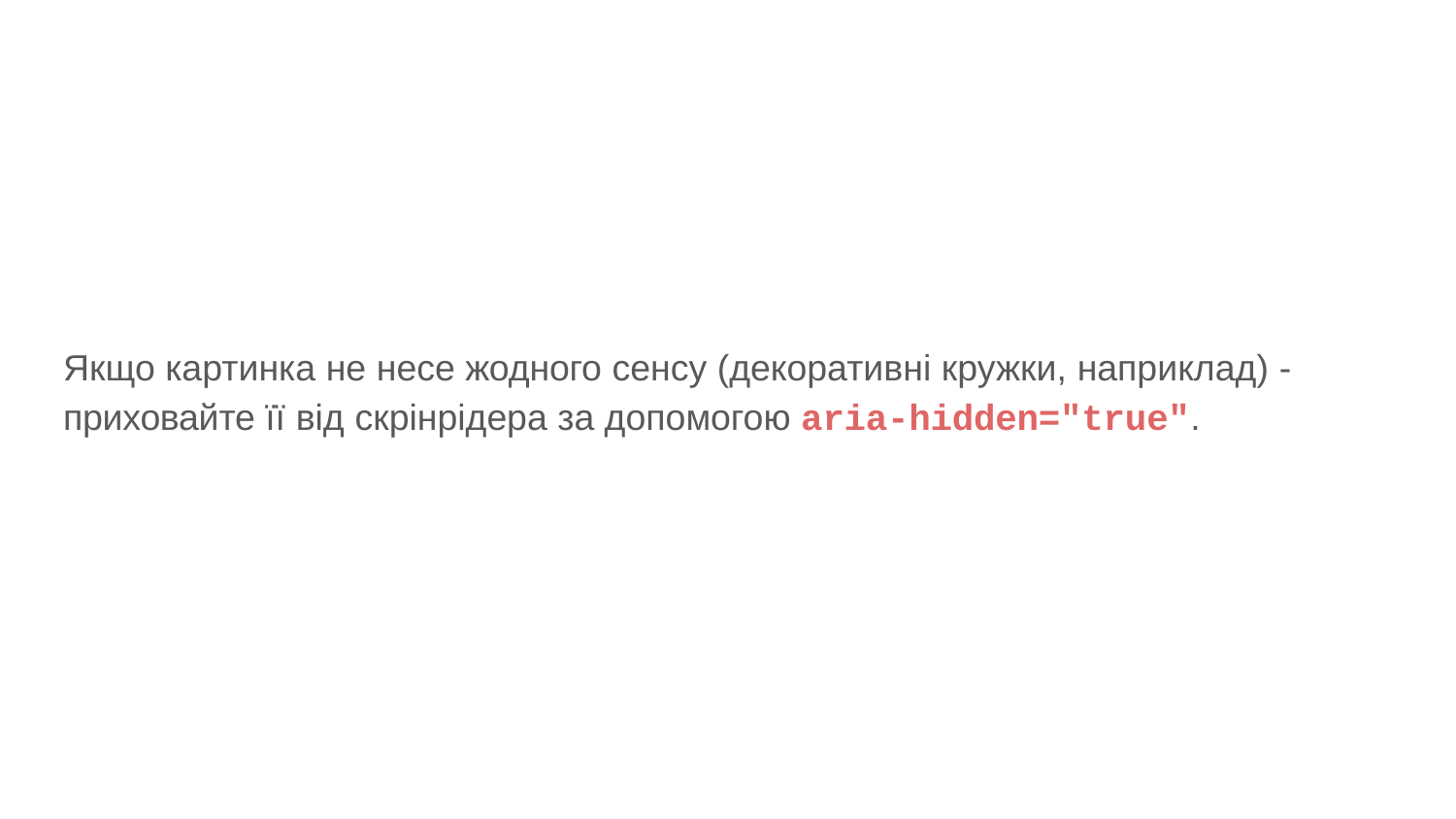

Якщо картинка не несе жодного сенсу (декоративні кружки, наприклад) - приховайте її від скрінрідера за допомогою aria-hidden="true".